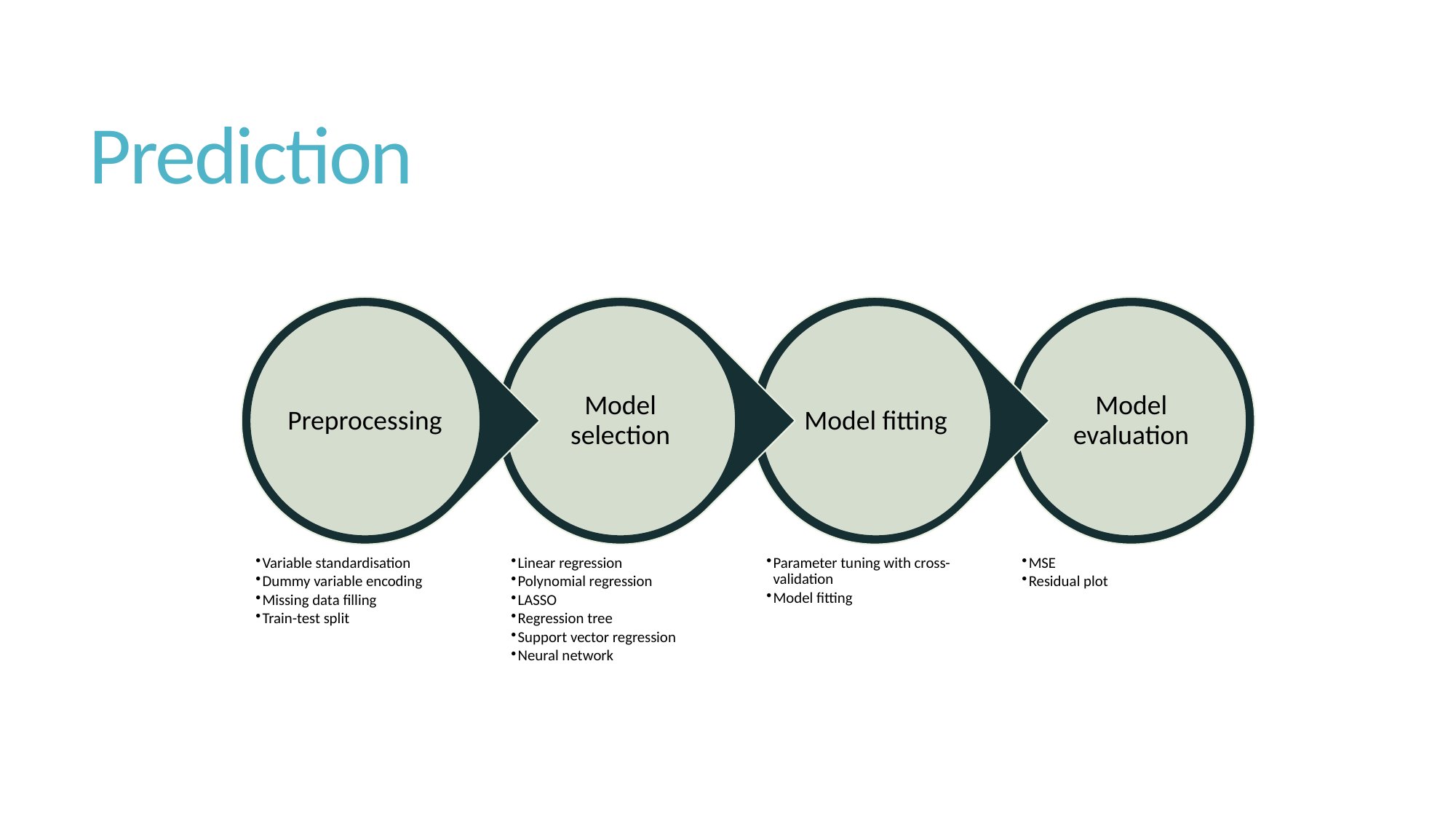

# Prediction
Model evaluation
MSE
Residual plot
Model fitting
Parameter tuning with cross-validation
Model fitting
Model selection
Linear regression
Polynomial regression
LASSO
Regression tree
Support vector regression
Neural network
Preprocessing
Variable standardisation
Dummy variable encoding
Missing data filling
Train-test split